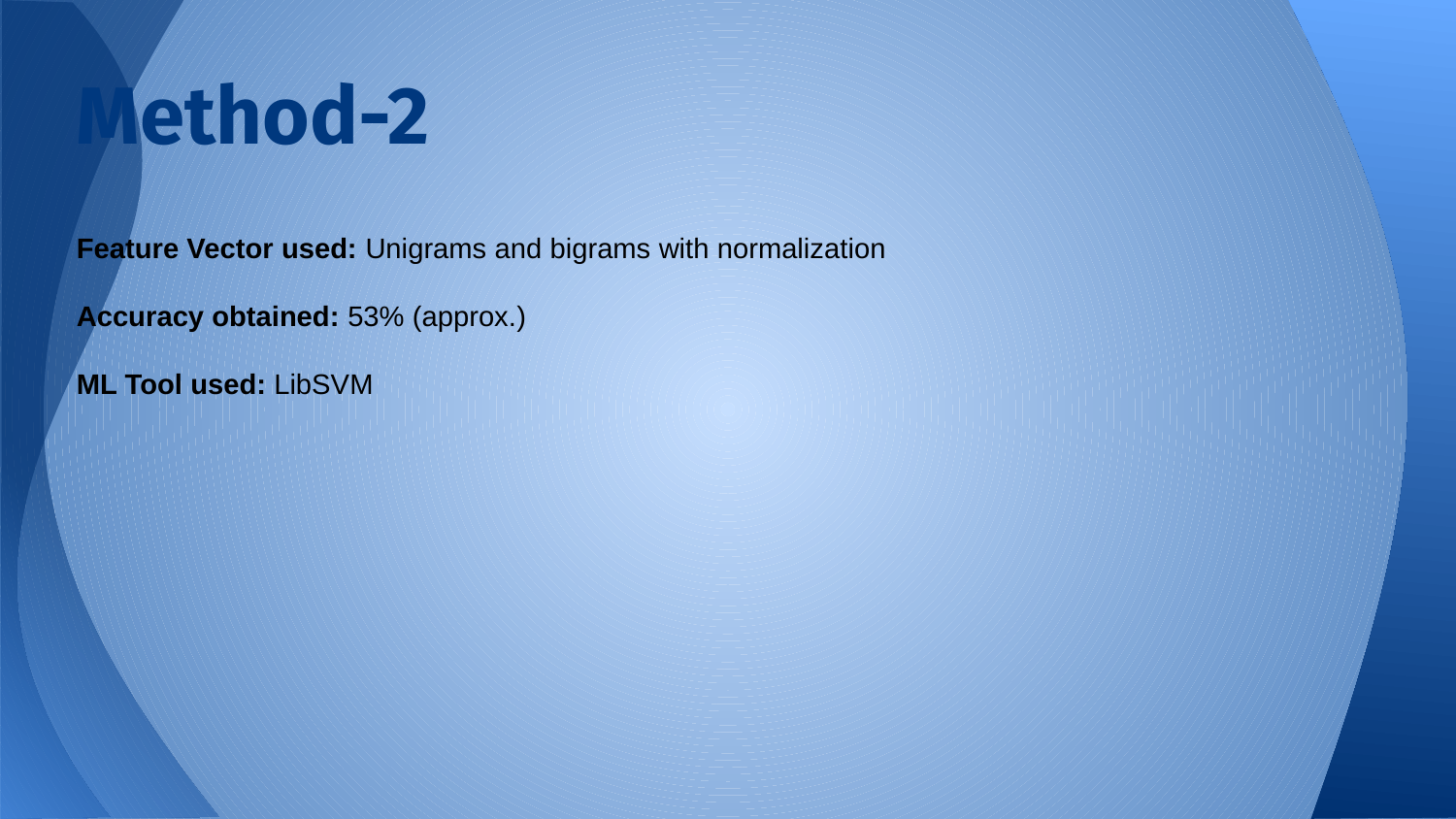

# Method-2

Feature Vector used: Unigrams and bigrams with normalization

Accuracy obtained: 53% (approx.)

ML Tool used: LibSVM